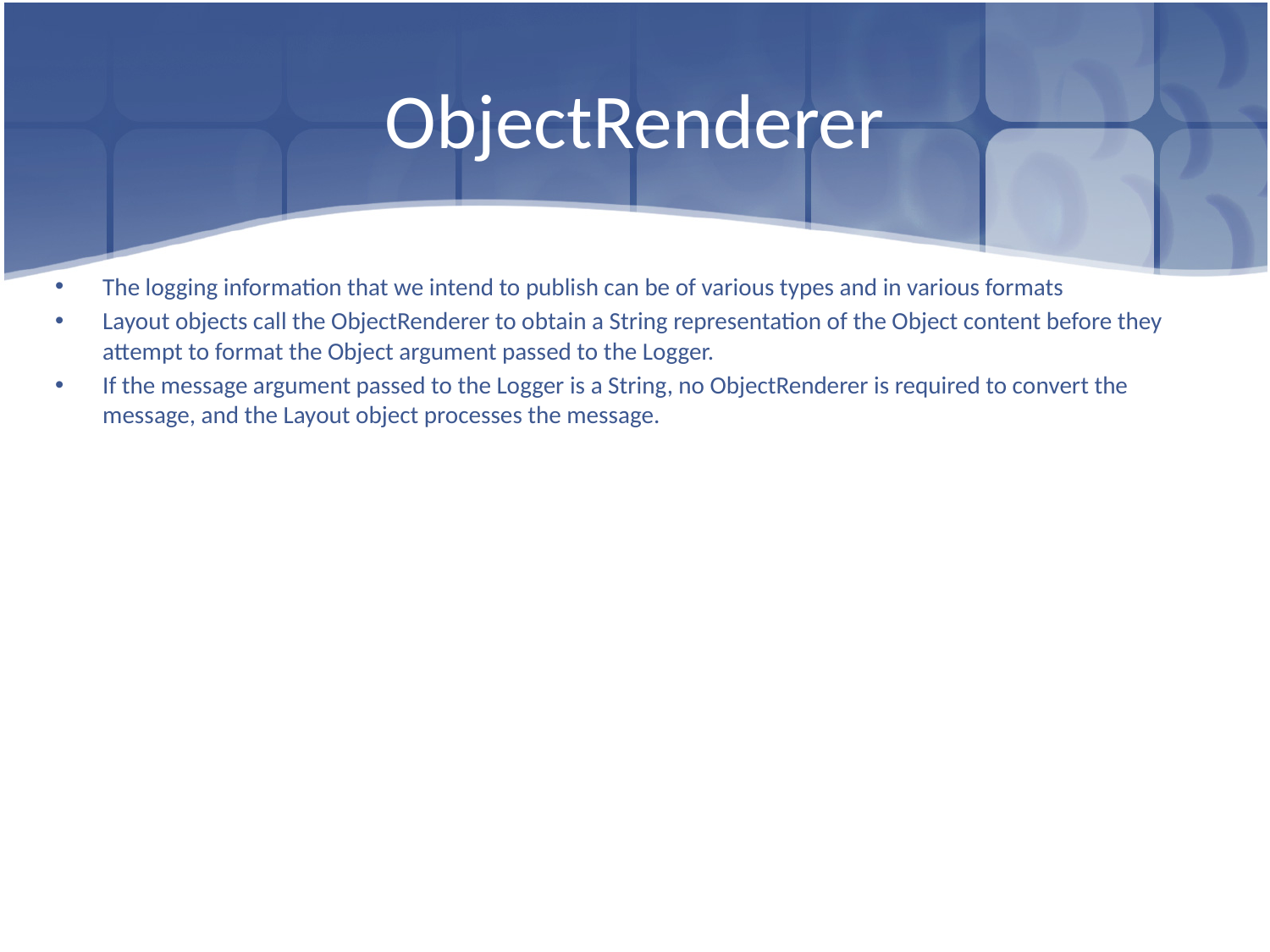

# ObjectRenderer
The logging information that we intend to publish can be of various types and in various formats
Layout objects call the ObjectRenderer to obtain a String representation of the Object content before they attempt to format the Object argument passed to the Logger.
If the message argument passed to the Logger is a String, no ObjectRenderer is required to convert the message, and the Layout object processes the message.